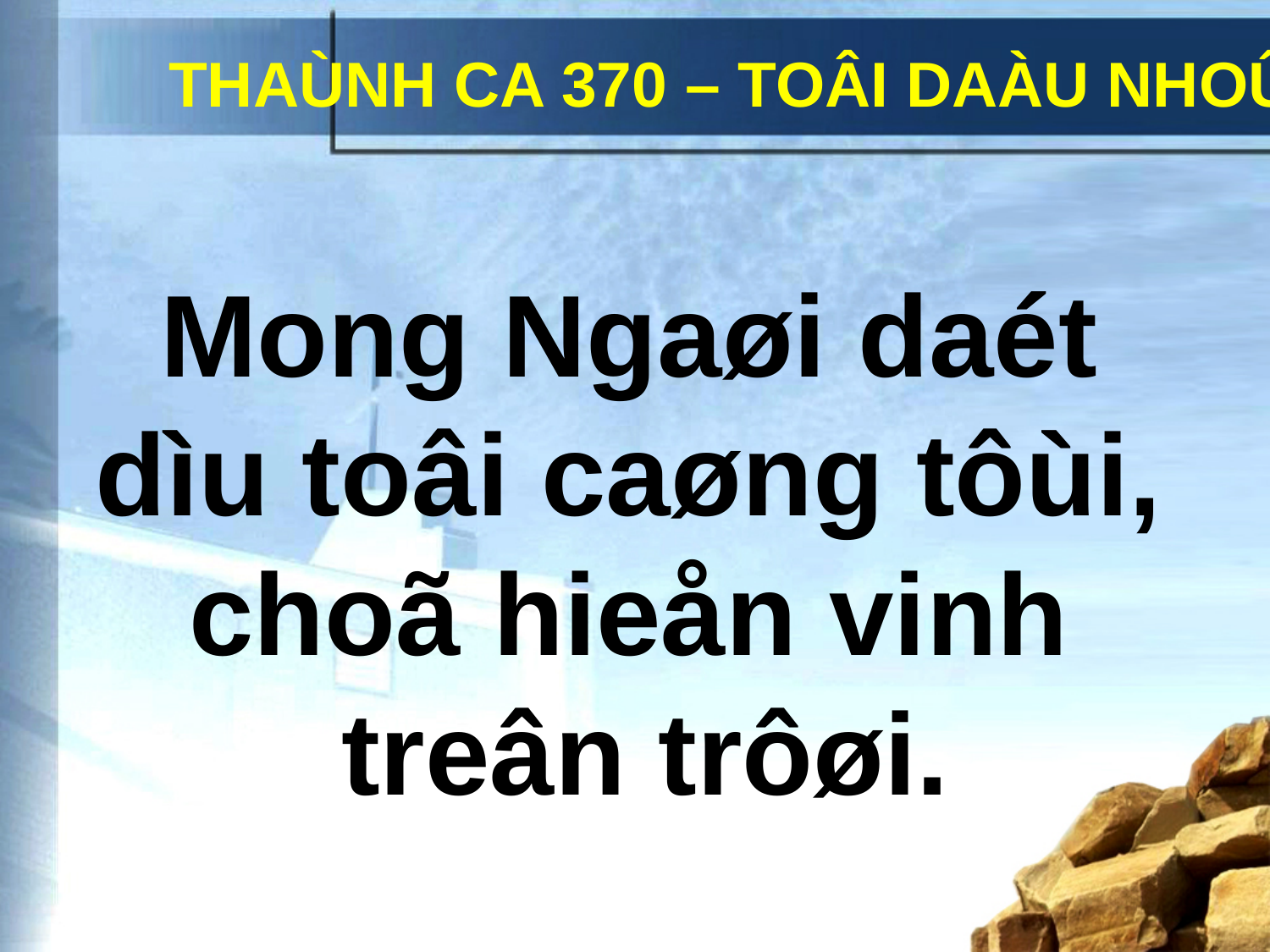

THAÙNH CA 370 – TOÂI DAÀU NHOÛ
Mong Ngaøi daét
dìu toâi caøng tôùi,
choã hieån vinh
treân trôøi.